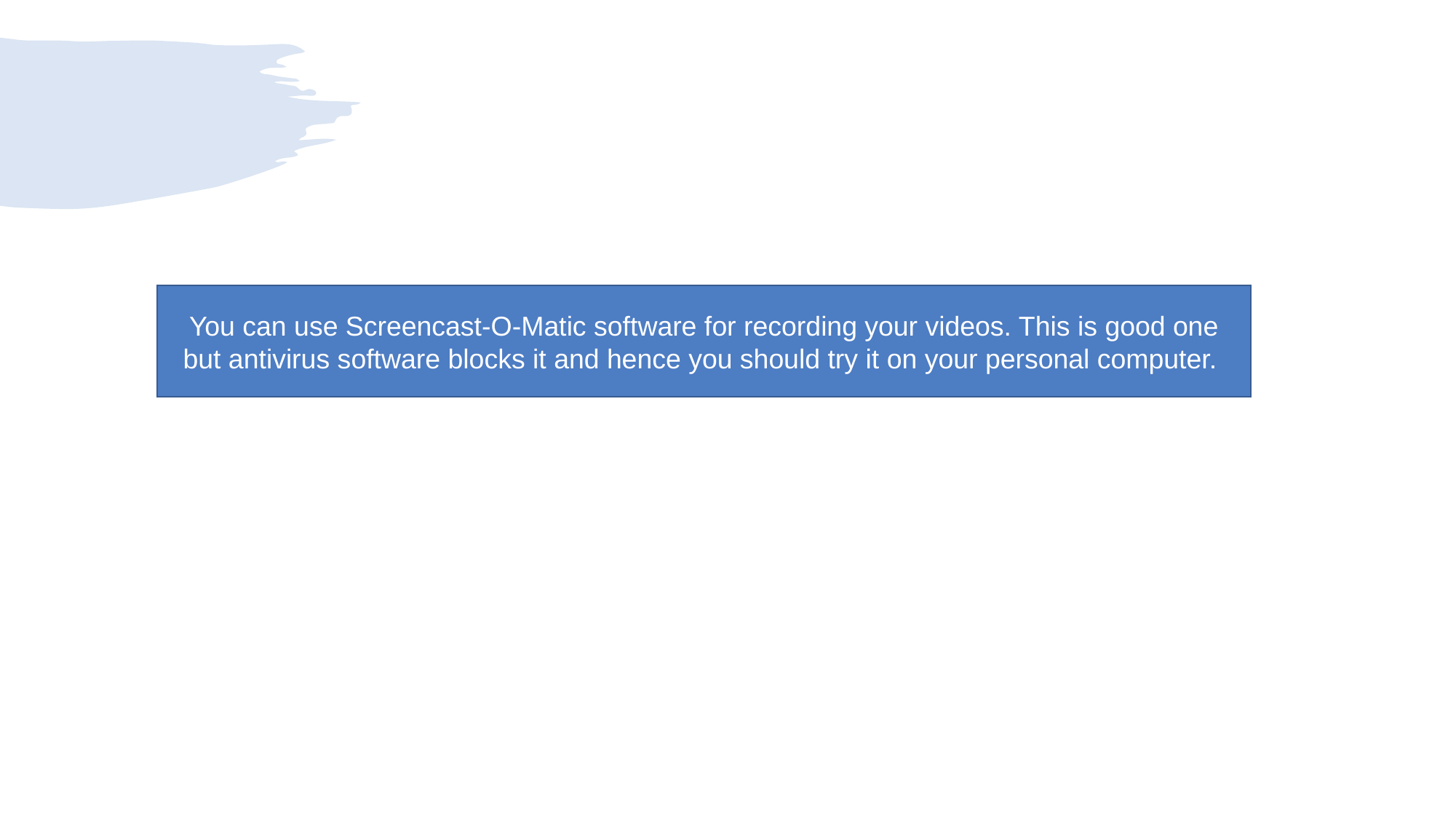

You can use Screencast-O-Matic software for recording your videos. This is good one but antivirus software blocks it and hence you should try it on your personal computer.